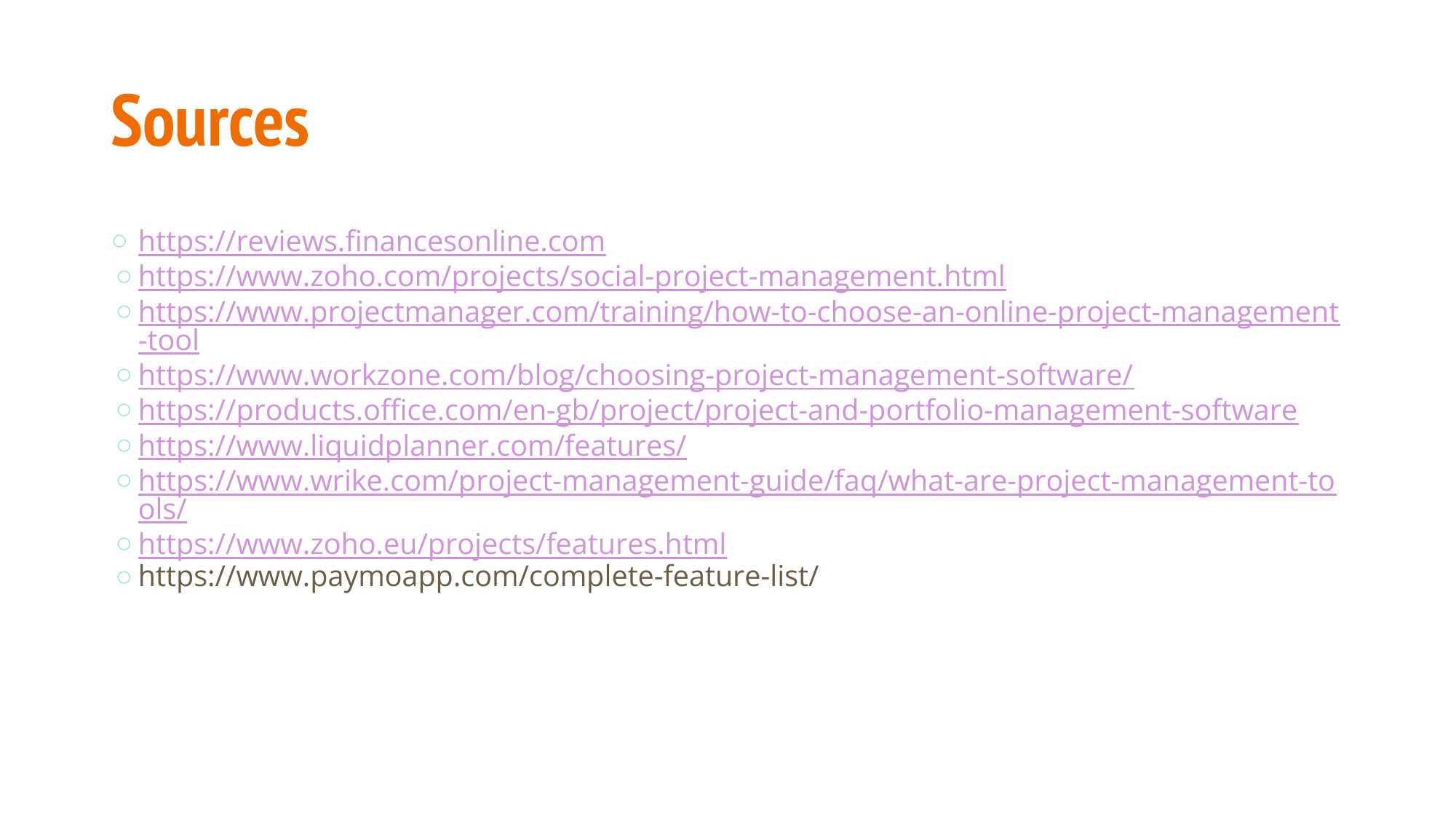

# Sources
https://reviews.financesonline.com
https://www.zoho.com/projects/social-project-management.html
https://www.projectmanager.com/training/how-to-choose-an-online-project-management-tool
https://www.workzone.com/blog/choosing-project-management-software/
https://products.office.com/en-gb/project/project-and-portfolio-management-software
https://www.liquidplanner.com/features/
https://www.wrike.com/project-management-guide/faq/what-are-project-management-tools/
https://www.zoho.eu/projects/features.html
https://www.paymoapp.com/complete-feature-list/